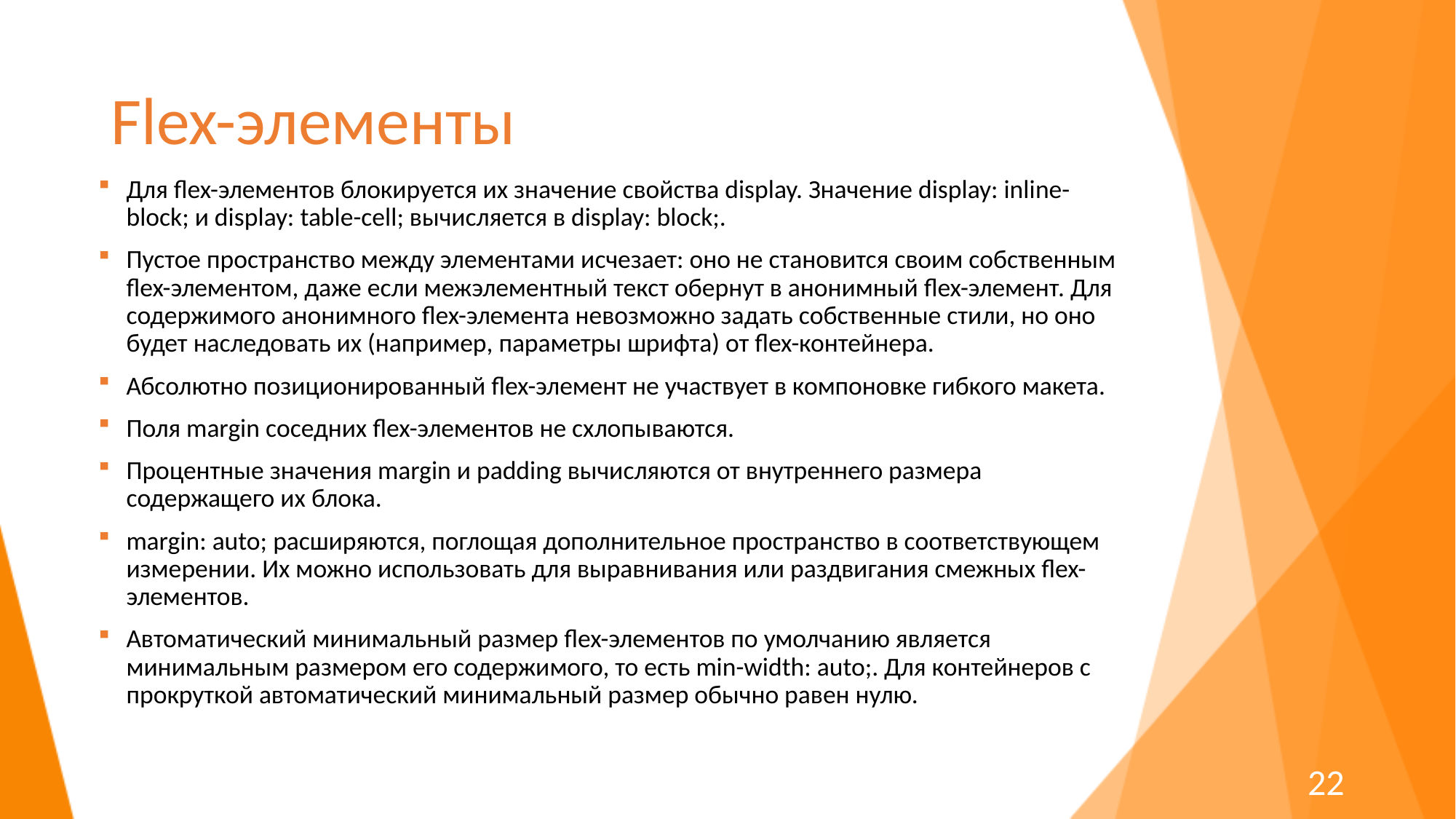

# Flex-элементы
Для flex-элементов блокируется их значение свойства display. Значение display: inline-block; и display: table-cell; вычисляется в display: block;.
Пустое пространство между элементами исчезает: оно не становится своим собственным flex-элементом, даже если межэлементный текст обернут в анонимный flex-элемент. Для содержимого анонимного flex-элемента невозможно задать собственные стили, но оно будет наследовать их (например, параметры шрифта) от flex-контейнера.
Абсолютно позиционированный flex-элемент не участвует в компоновке гибкого макета.
Поля margin соседних flex-элементов не схлопываются.
Процентные значения margin и padding вычисляются от внутреннего размера содержащего их блока.
margin: auto; расширяются, поглощая дополнительное пространство в соответствующем измерении. Их можно использовать для выравнивания или раздвигания смежных flex-элементов.
Автоматический минимальный размер flex-элементов по умолчанию является минимальным размером его содержимого, то есть min-width: auto;. Для контейнеров с прокруткой автоматический минимальный размер обычно равен нулю.
22